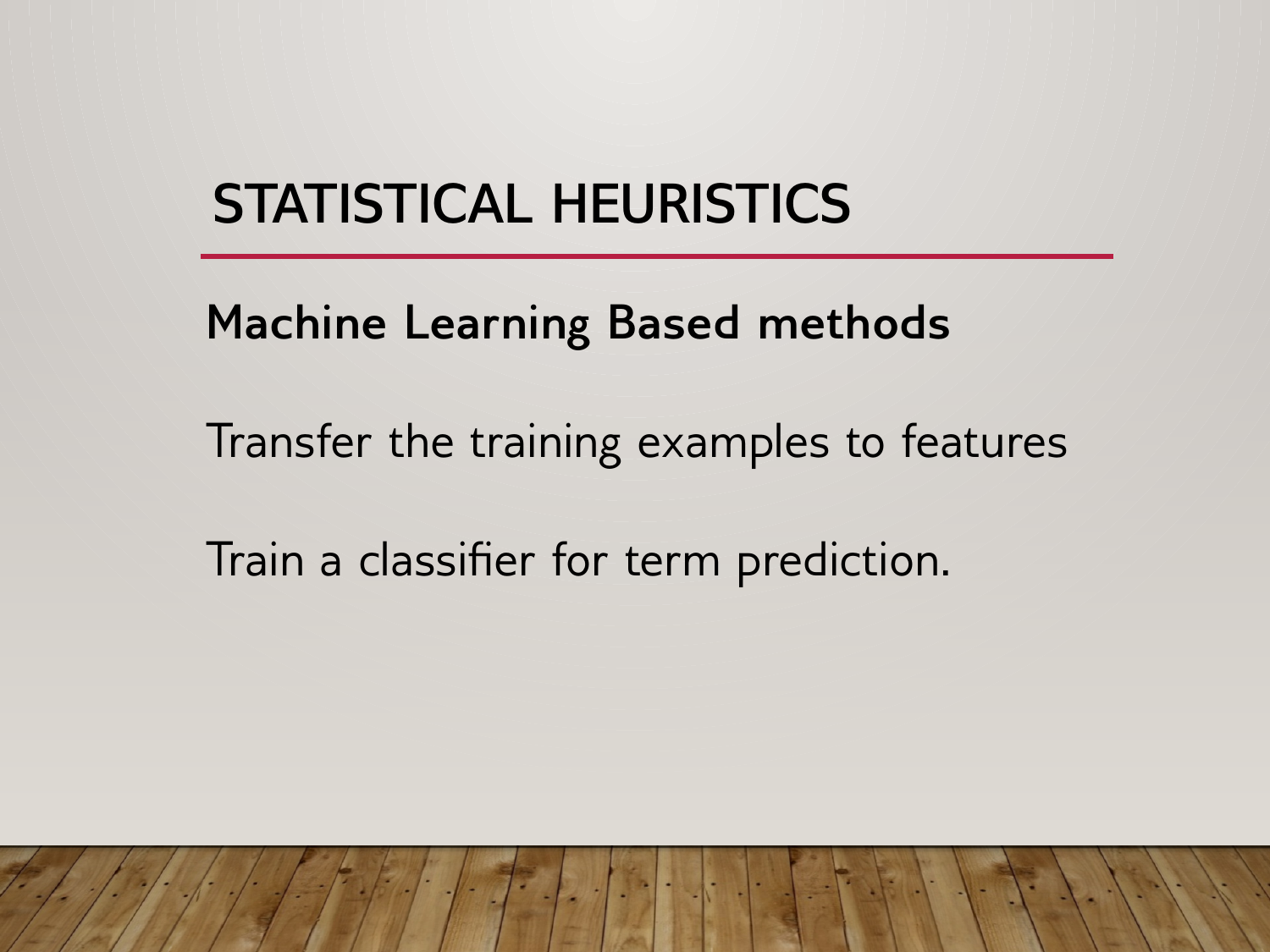

# statistical heuristics
Machine Learning Based methods

Transfer the training examples to features

Train a classifier for term prediction.